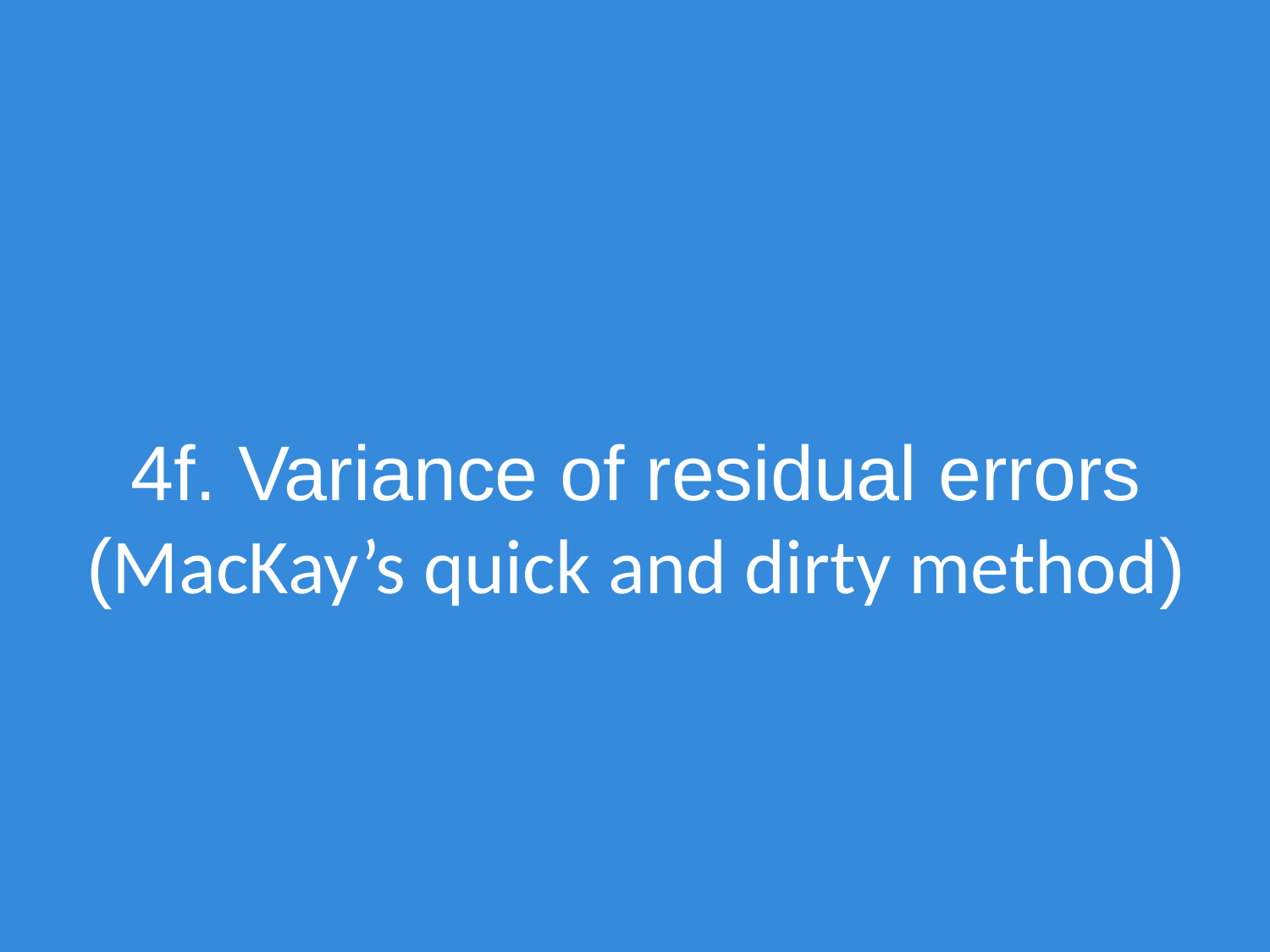

# 4f. Variance of residual errors (MacKay’s quick and dirty method)